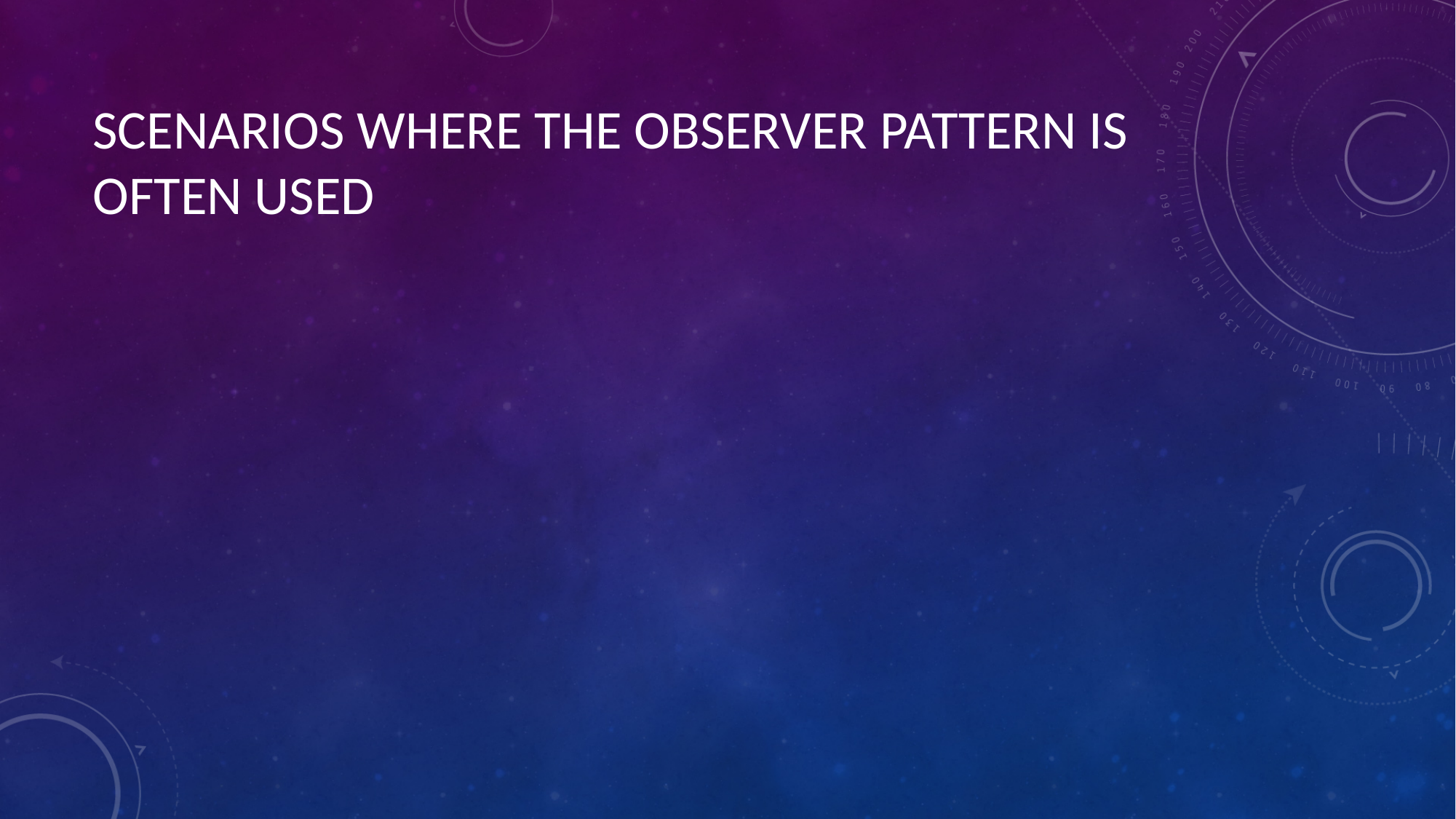

# Scenarios where The OBSERVER pattern is often Used